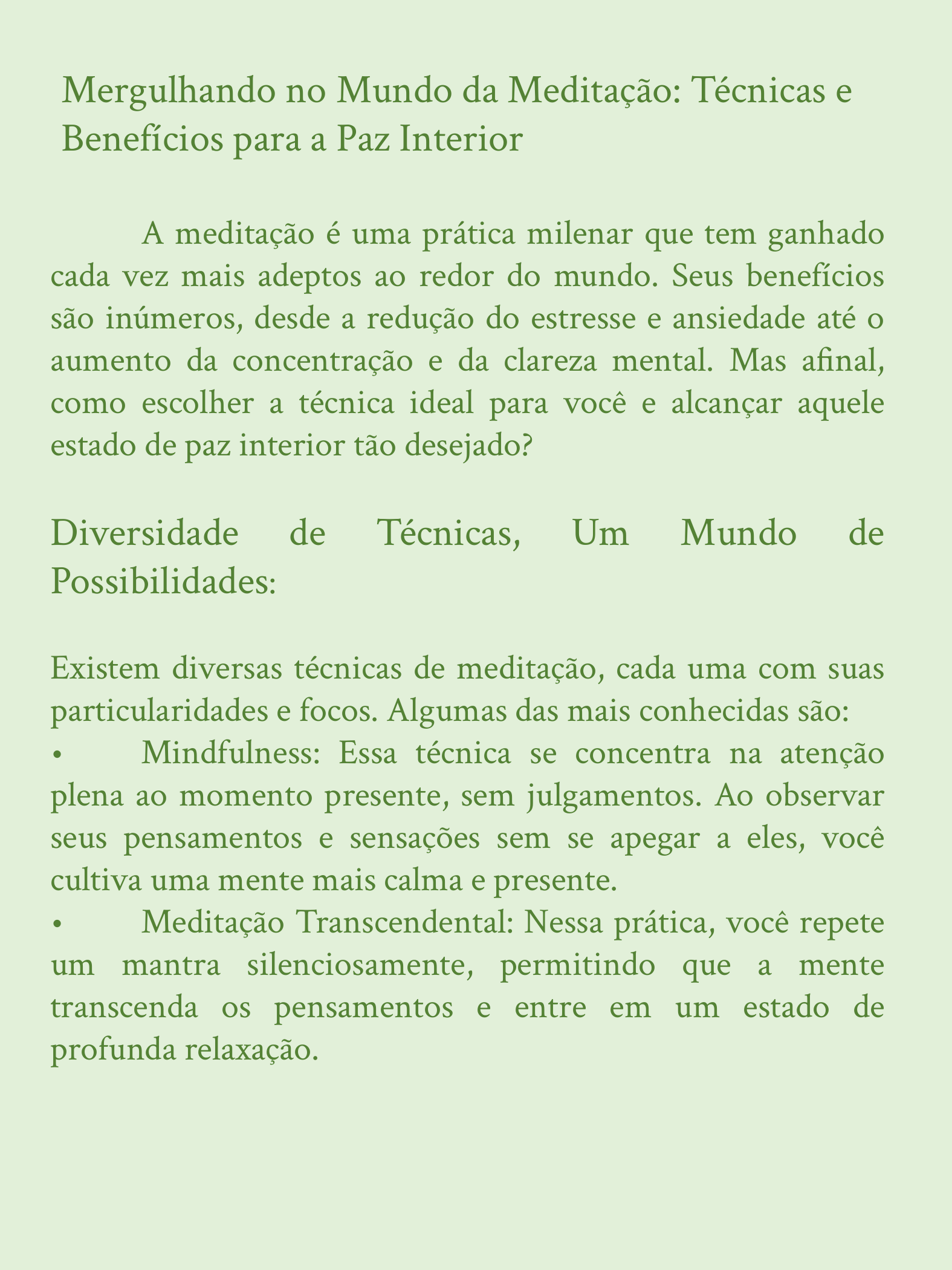

Mergulhando no Mundo da Meditação: Técnicas e Benefícios para a Paz Interior

	A meditação é uma prática milenar que tem ganhado cada vez mais adeptos ao redor do mundo. Seus benefícios são inúmeros, desde a redução do estresse e ansiedade até o aumento da concentração e da clareza mental. Mas afinal, como escolher a técnica ideal para você e alcançar aquele estado de paz interior tão desejado?

Diversidade de Técnicas, Um Mundo de Possibilidades:

Existem diversas técnicas de meditação, cada uma com suas particularidades e focos. Algumas das mais conhecidas são:
•	Mindfulness: Essa técnica se concentra na atenção plena ao momento presente, sem julgamentos. Ao observar seus pensamentos e sensações sem se apegar a eles, você cultiva uma mente mais calma e presente.
•	Meditação Transcendental: Nessa prática, você repete um mantra silenciosamente, permitindo que a mente transcenda os pensamentos e entre em um estado de profunda relaxação.